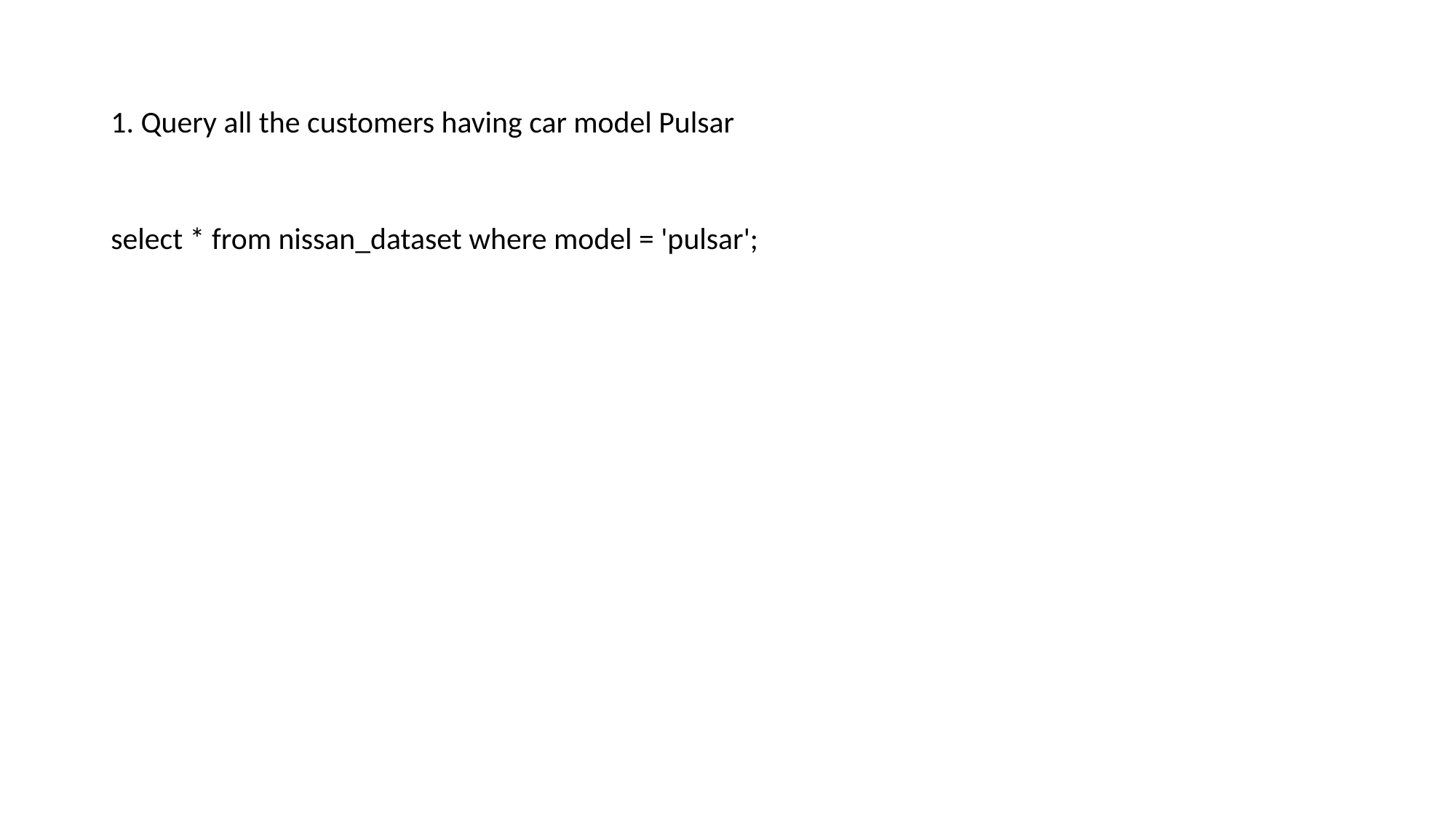

# 1. Query all the customers having car model Pulsar
select * from nissan_dataset where model = 'pulsar';